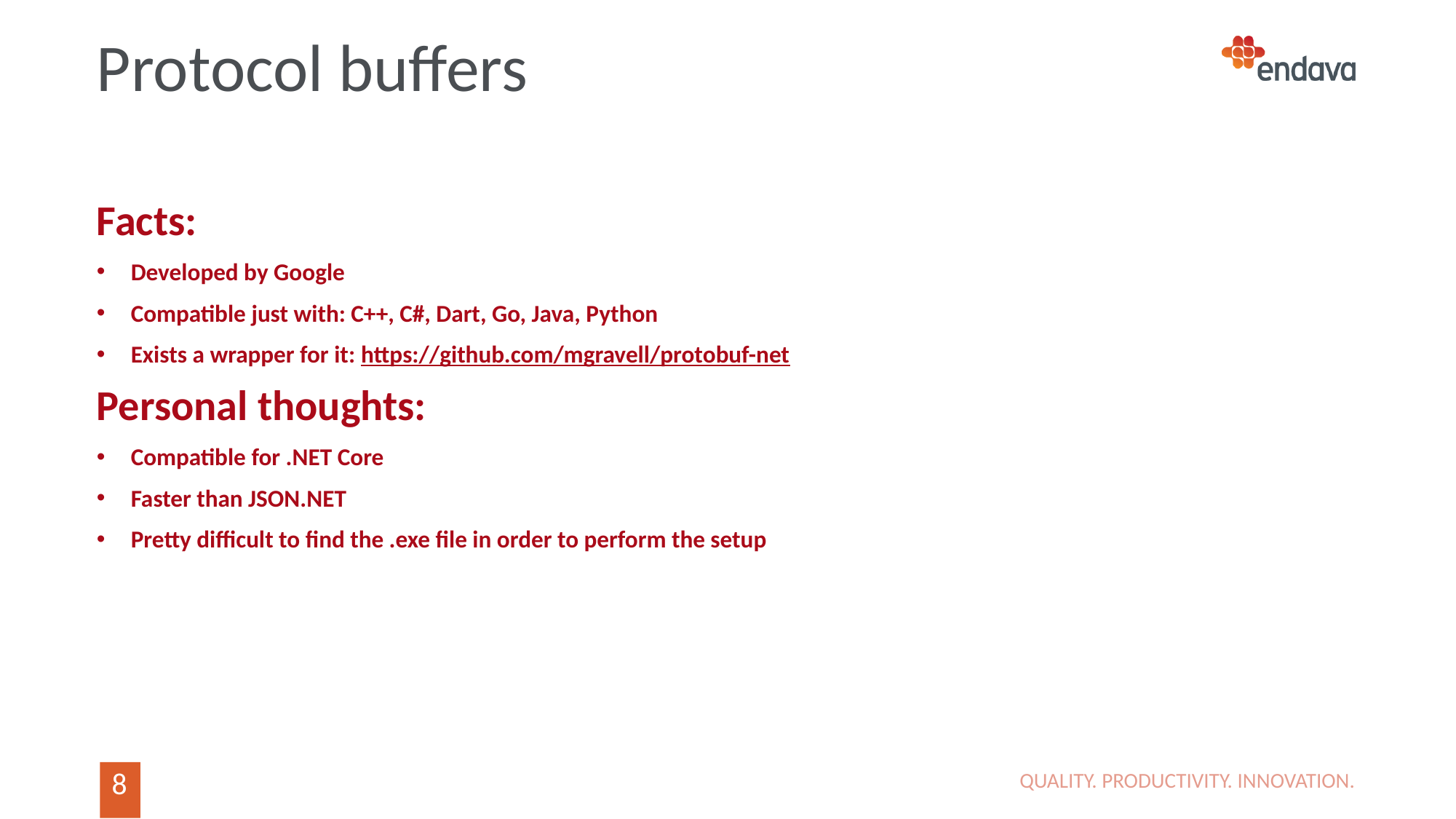

# Protocol buffers
Facts:
Developed by Google
Compatible just with: C++, C#, Dart, Go, Java, Python
Exists a wrapper for it: https://github.com/mgravell/protobuf-net
Personal thoughts:
Compatible for .NET Core
Faster than JSON.NET
Pretty difficult to find the .exe file in order to perform the setup
QUALITY. PRODUCTIVITY. INNOVATION.